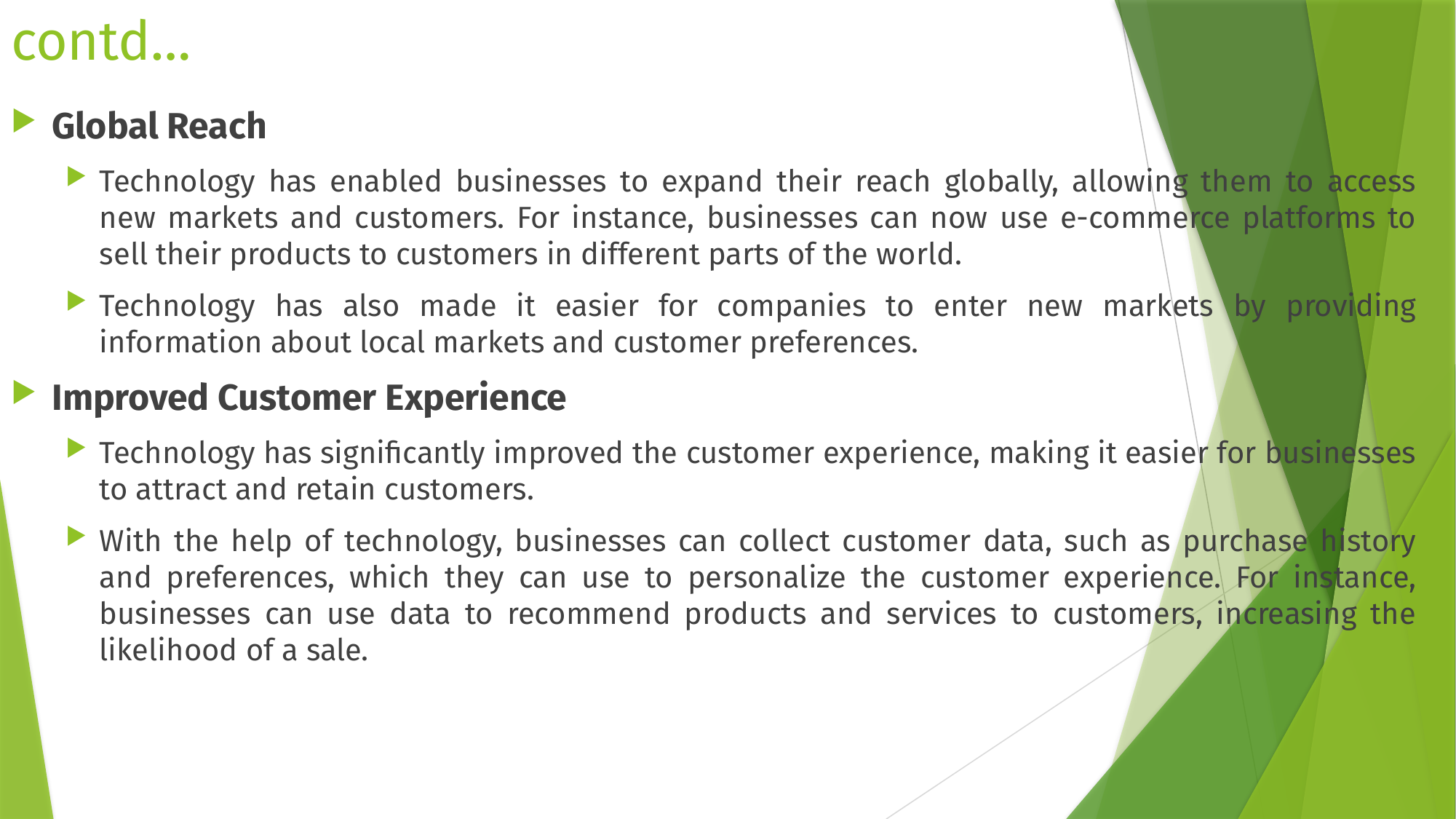

# contd…
Global Reach
Technology has enabled businesses to expand their reach globally, allowing them to access new markets and customers. For instance, businesses can now use e-commerce platforms to sell their products to customers in different parts of the world.
Technology has also made it easier for companies to enter new markets by providing information about local markets and customer preferences.
Improved Customer Experience
Technology has significantly improved the customer experience, making it easier for businesses to attract and retain customers.
With the help of technology, businesses can collect customer data, such as purchase history and preferences, which they can use to personalize the customer experience. For instance, businesses can use data to recommend products and services to customers, increasing the likelihood of a sale.